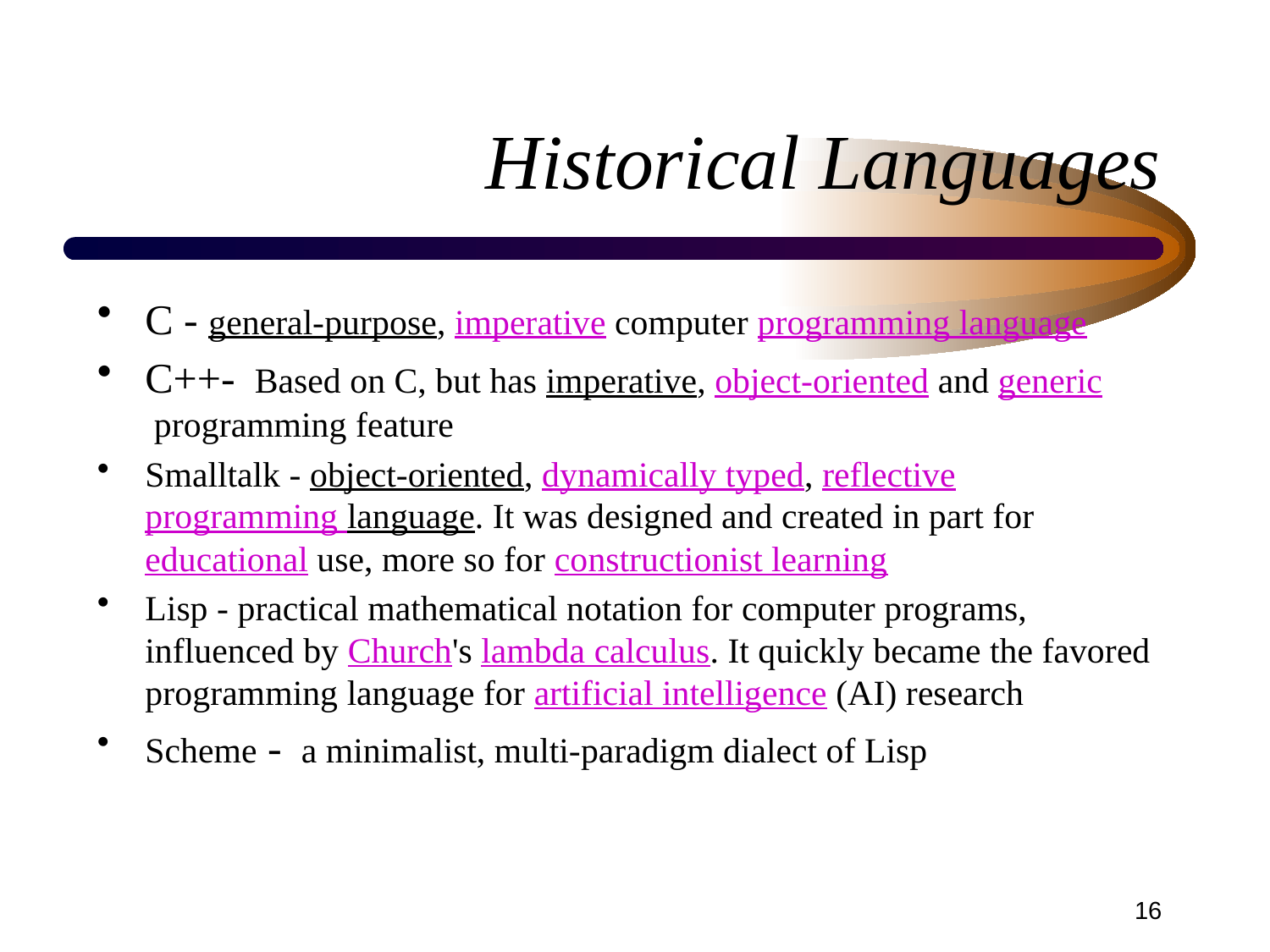

# Historical Languages
C - general-purpose, imperative computer programming language
C++-  Based on C, but has imperative, object-oriented and generic programming feature
Smalltalk - object-oriented, dynamically typed, reflective programming language. It was designed and created in part for educational use, more so for constructionist learning
Lisp - practical mathematical notation for computer programs, influenced by Church's lambda calculus. It quickly became the favored programming language for artificial intelligence (AI) research
Scheme -  a minimalist, multi-paradigm dialect of Lisp

16